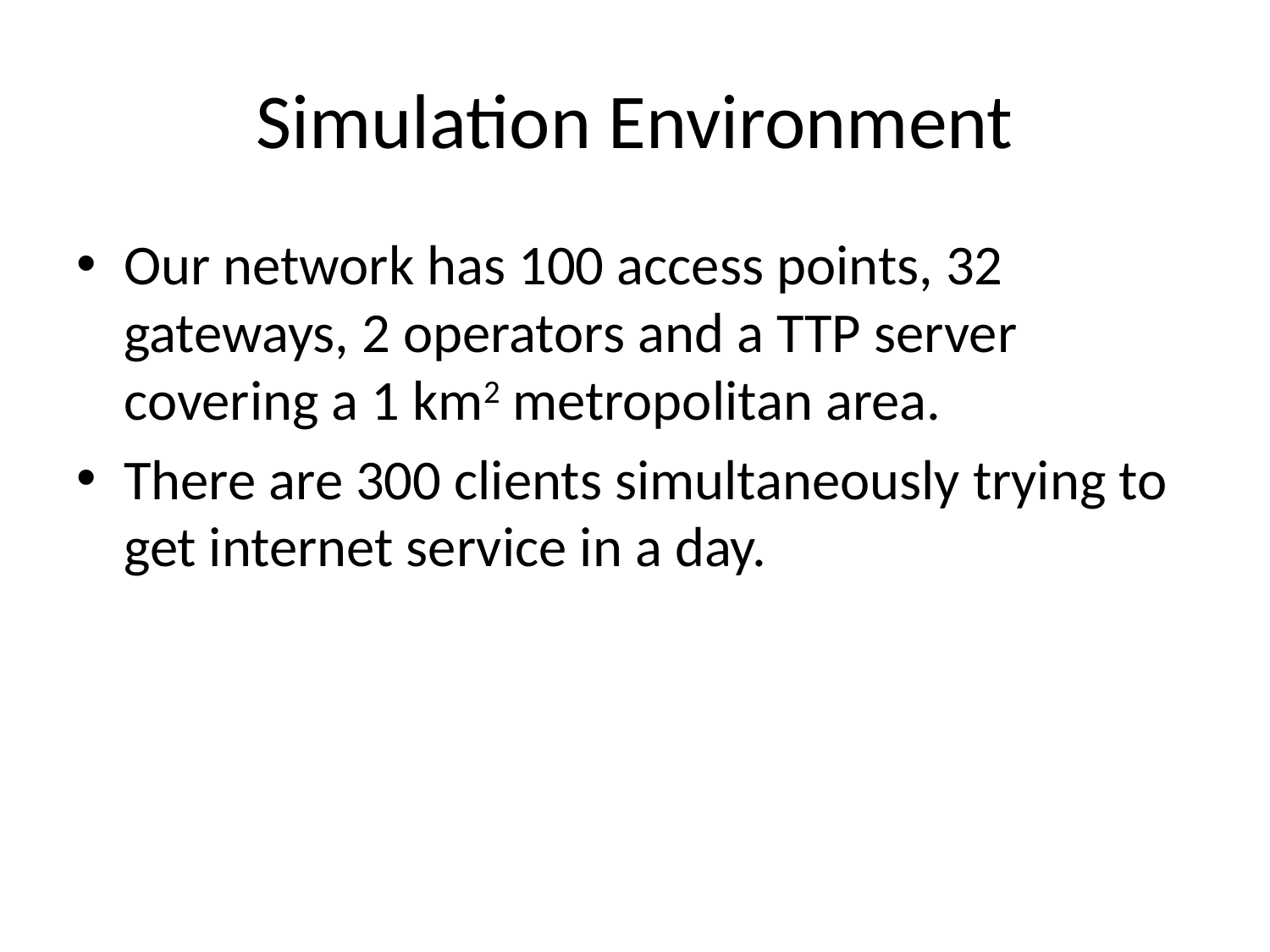

# Simulation Environment
Our network has 100 access points, 32 gateways, 2 operators and a TTP server covering a 1 km2 metropolitan area.
There are 300 clients simultaneously trying to get internet service in a day.